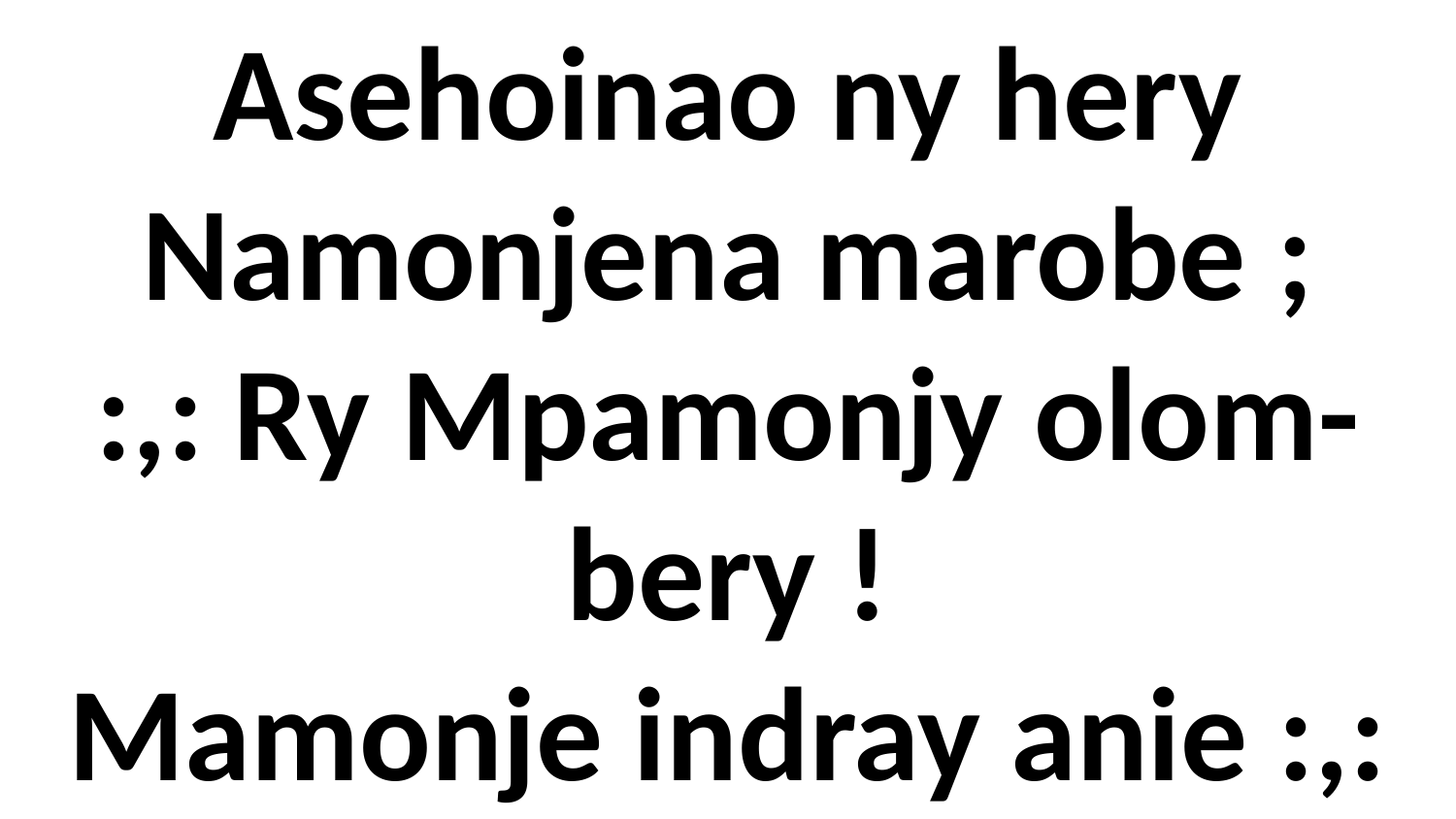

Asehoinao ny hery
Namonjena marobe ;
:,: Ry Mpamonjy olom-bery !
Mamonje indray anie :,: